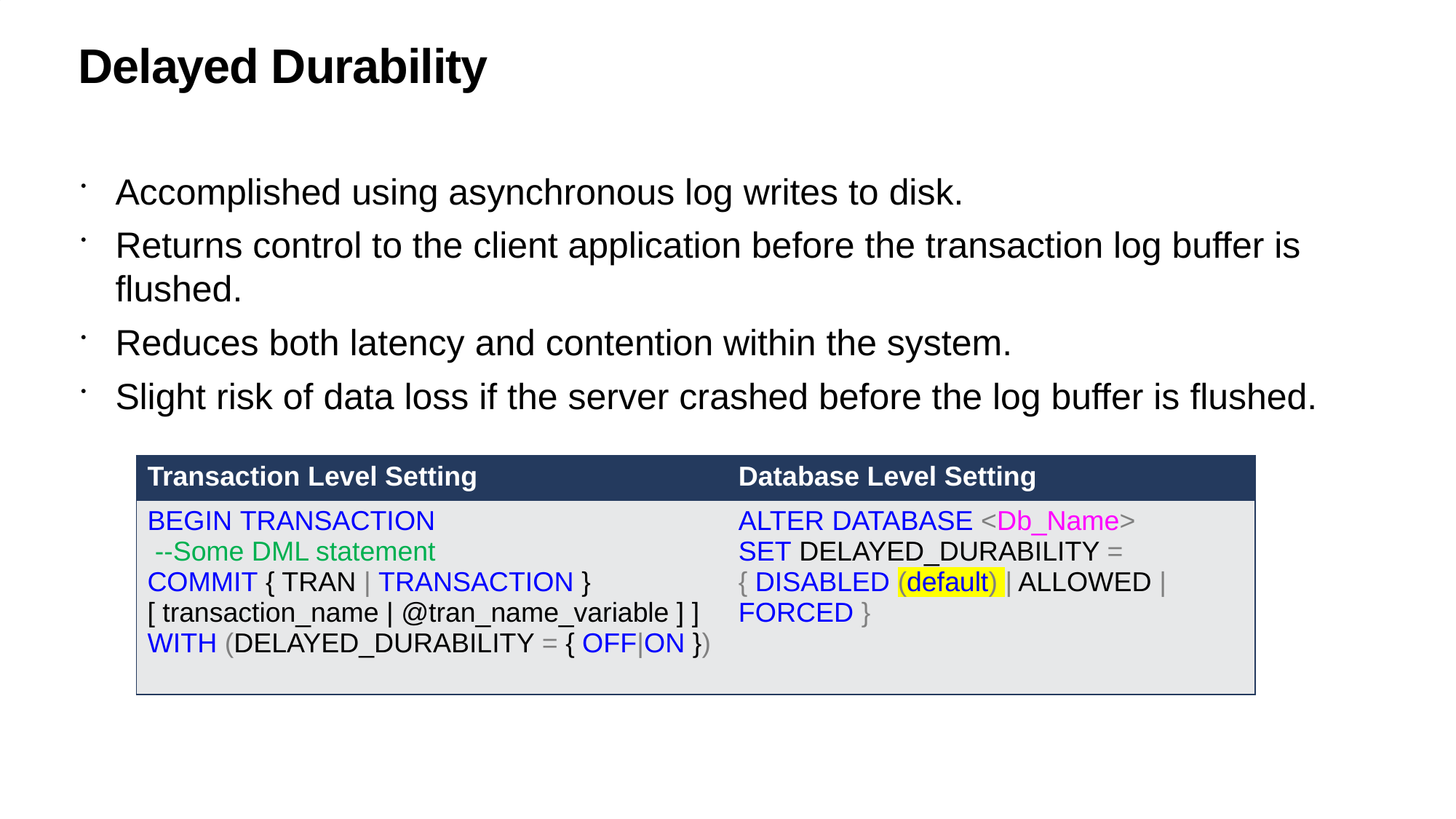

# Delayed Durability
Accomplished using asynchronous log writes to disk.
Returns control to the client application before the transaction log buffer is flushed.
Reduces both latency and contention within the system.
Slight risk of data loss if the server crashed before the log buffer is flushed.

| Transaction Level Setting | Database Level Setting |
| --- | --- |
| BEGIN TRANSACTION --Some DML statement COMMIT { TRAN | TRANSACTION } [ transaction\_name | @tran\_name\_variable ] ] WITH (DELAYED\_DURABILITY = { OFF|ON }) | ALTER DATABASE <Db\_Name> SET DELAYED\_DURABILITY = { DISABLED (default) | ALLOWED | FORCED } |